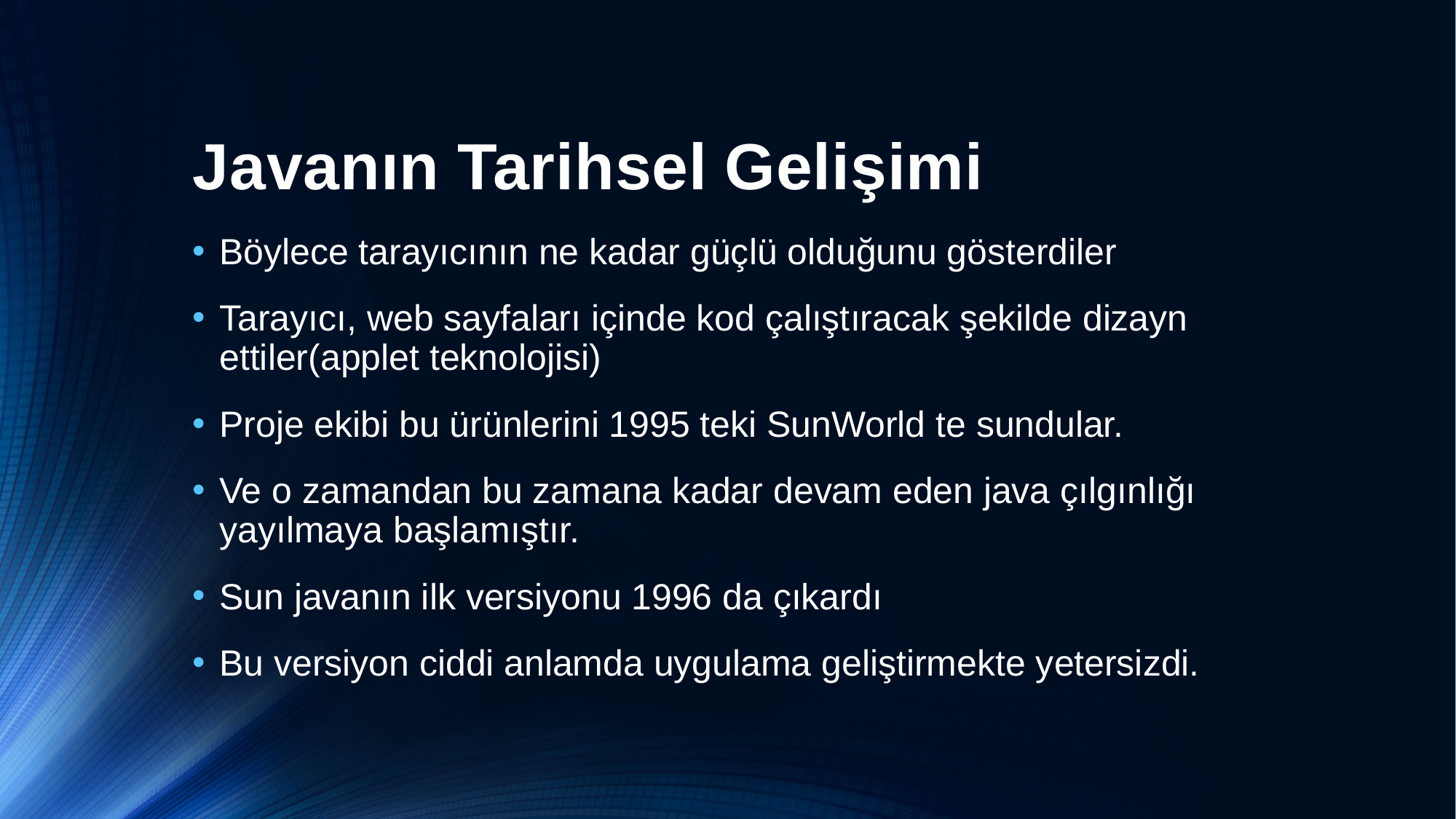

# Javanın Tarihsel Gelişimi
Böylece tarayıcının ne kadar güçlü olduğunu gösterdiler
Tarayıcı, web sayfaları içinde kod çalıştıracak şekilde dizayn ettiler(applet teknolojisi)
Proje ekibi bu ürünlerini 1995 teki SunWorld te sundular.
Ve o zamandan bu zamana kadar devam eden java çılgınlığı yayılmaya başlamıştır.
Sun javanın ilk versiyonu 1996 da çıkardı
Bu versiyon ciddi anlamda uygulama geliştirmekte yetersizdi.